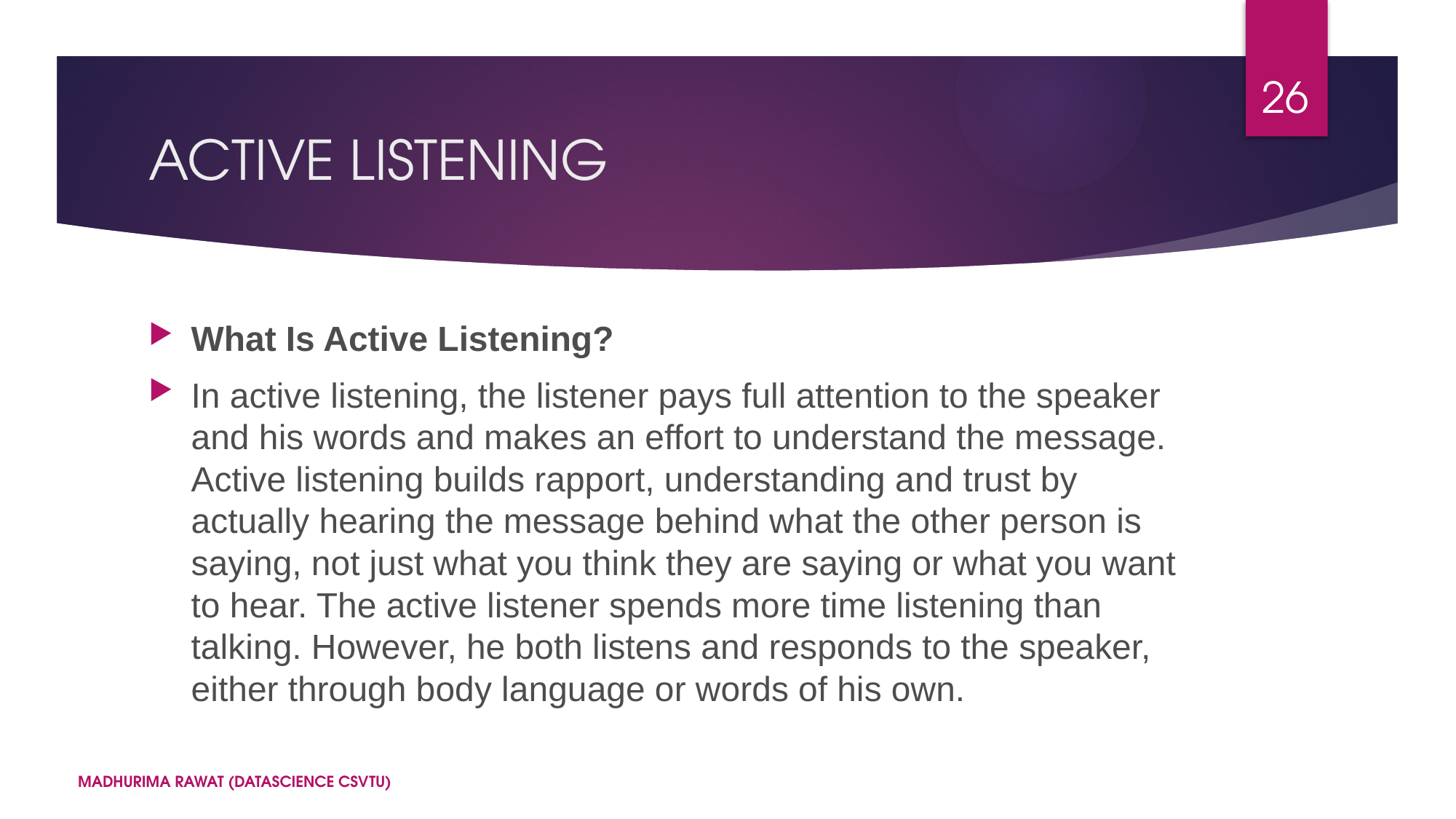

26
# ACTIVE LISTENING
What Is Active Listening?
In active listening, the listener pays full attention to the speaker and his words and makes an effort to understand the message. Active listening builds rapport, understanding and trust by actually hearing the message behind what the other person is saying, not just what you think they are saying or what you want to hear. The active listener spends more time listening than talking. However, he both listens and responds to the speaker, either through body language or words of his own.
MADHURIMA RAWAT (DATASCIENCE CSVTU)